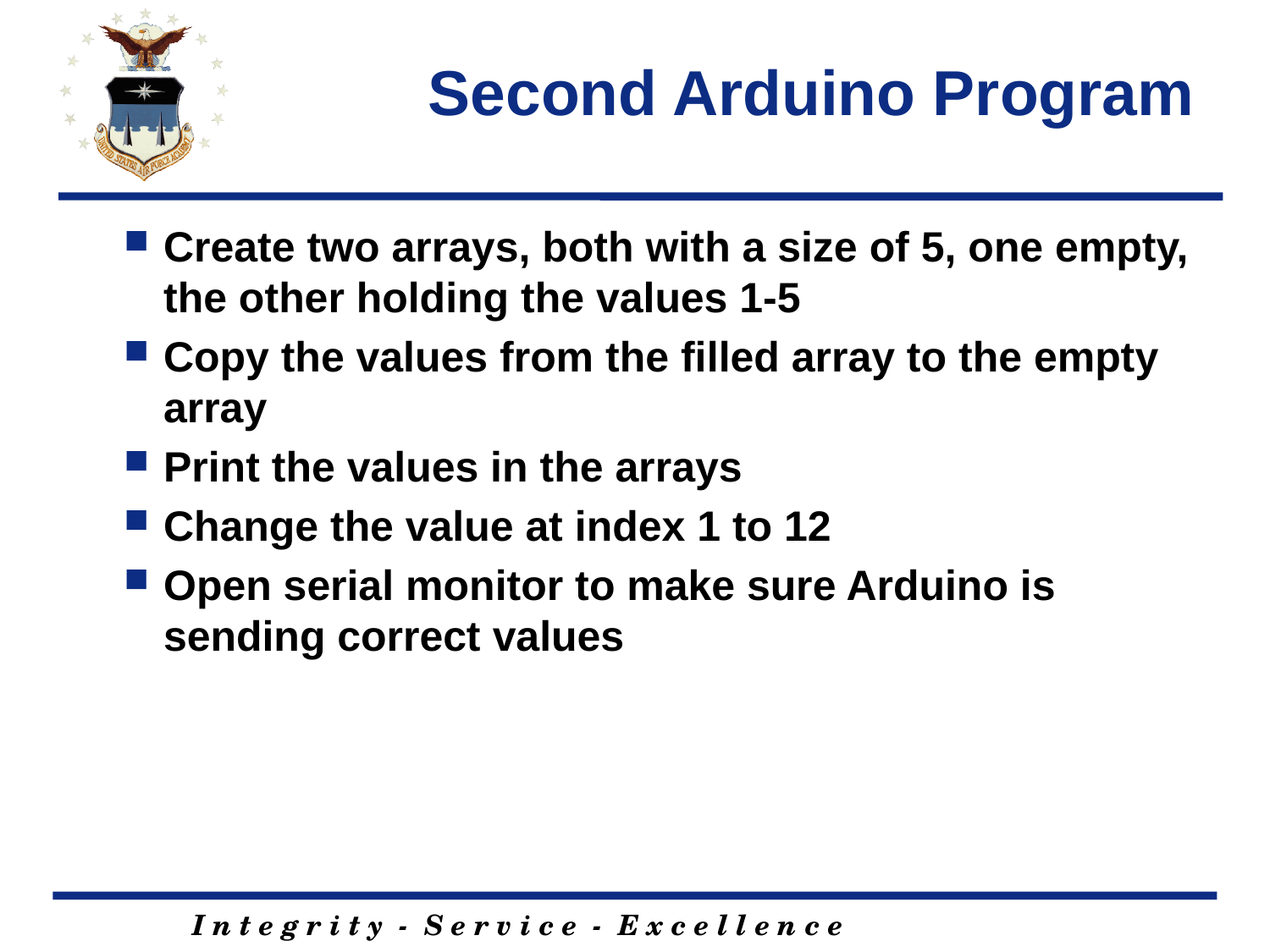

# Second Arduino Program
Create two arrays, both with a size of 5, one empty, the other holding the values 1-5
Copy the values from the filled array to the empty array
Print the values in the arrays
Change the value at index 1 to 12
Open serial monitor to make sure Arduino is sending correct values